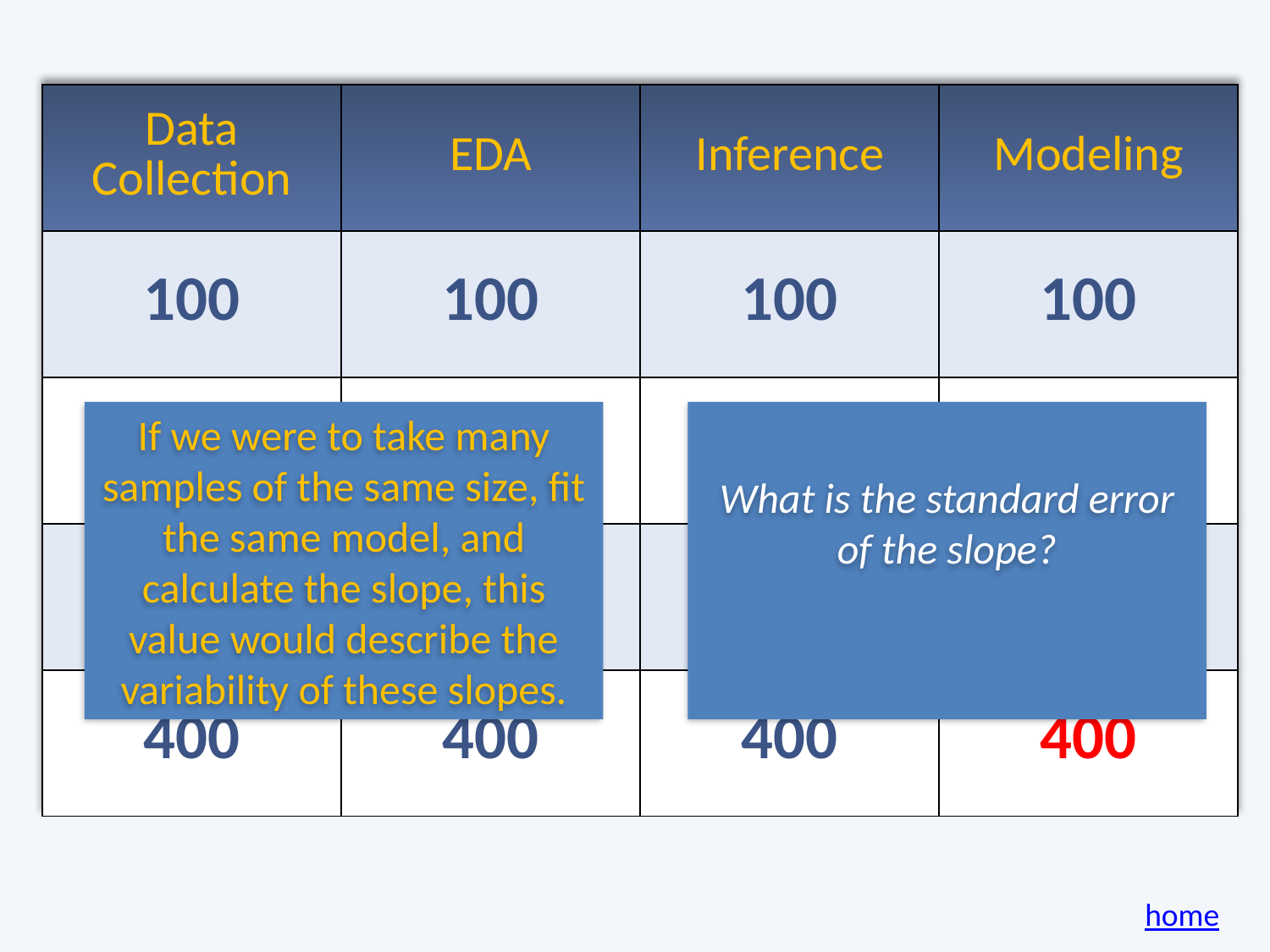

| Data Collection | EDA | Inference | Modeling |
| --- | --- | --- | --- |
| 100 | 100 | 100 | 100 |
| 200 | 200 | 200 | 200 |
| 300 | 300 | 300 | 300 |
| 400 | 400 | 400 | 400 |

If we were to take many samples of the same size, fit the same model, and calculate the slope, this value would describe the variability of these slopes.

What is the standard error of the slope?
home